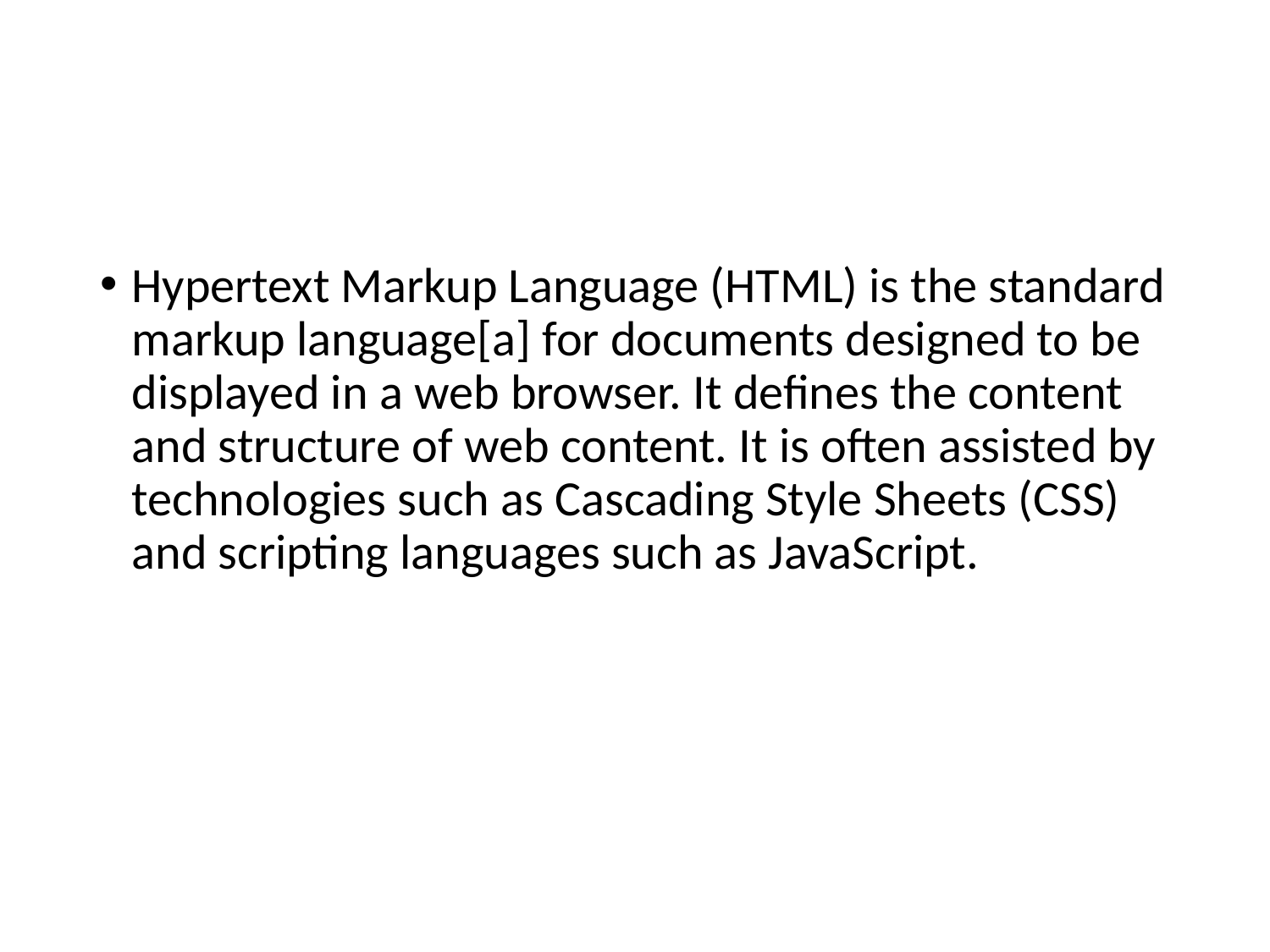

#
Hypertext Markup Language (HTML) is the standard markup language[a] for documents designed to be displayed in a web browser. It defines the content and structure of web content. It is often assisted by technologies such as Cascading Style Sheets (CSS) and scripting languages such as JavaScript.